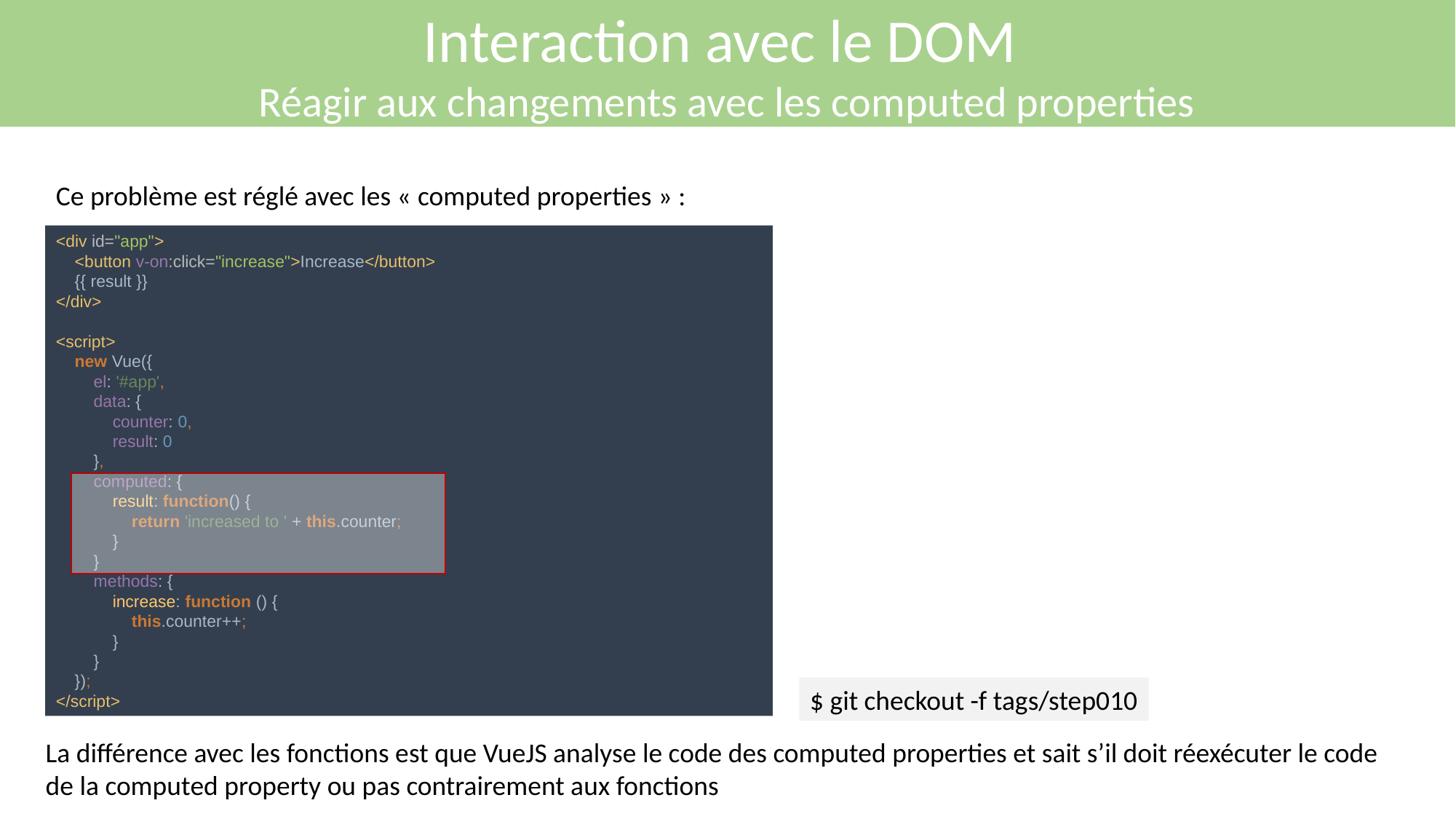

Interaction avec le DOM
Réagir aux changements avec les computed properties
Ce problème est réglé avec les « computed properties » :
<div id="app">
    <button v-on:click="increase">Increase</button>
    {{ result }}
</div>
<script>
    new Vue({
        el: '#app',
        data: {
            counter: 0,
            result: 0
        },
        computed: {
            result: function() {
                return 'increased to ' + this.counter;
            }
        }
        methods: {
            increase: function () {
                this.counter++;
            }
        }
    });
</script>

$ git checkout -f tags/step010
La différence avec les fonctions est que VueJS analyse le code des computed properties et sait s’il doit réexécuter le code de la computed property ou pas contrairement aux fonctions